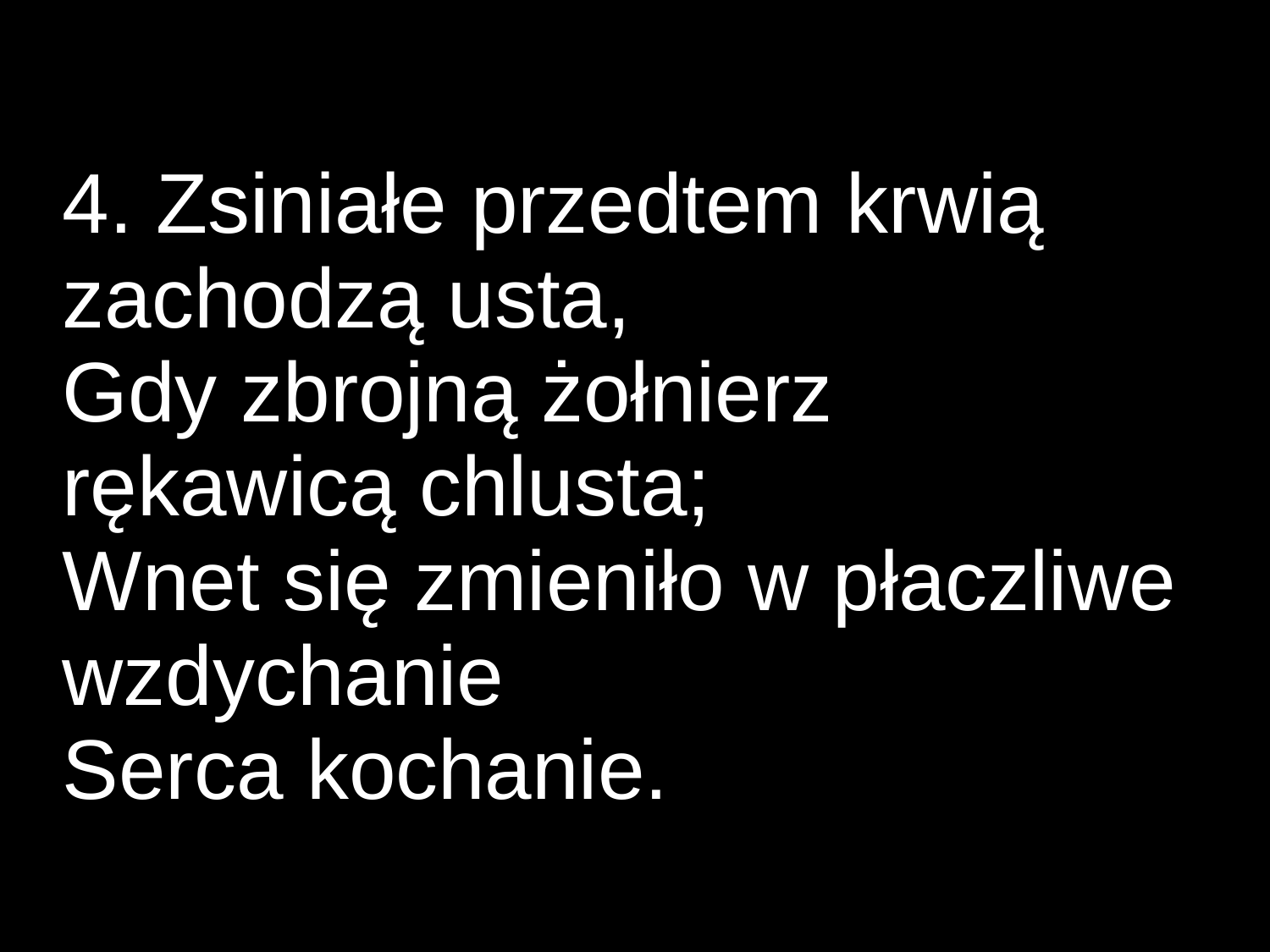

4. Zsiniałe przedtem krwią zachodzą usta,
Gdy zbrojną żołnierz
rękawicą chlusta;
Wnet się zmieniło w płaczliwe wzdychanie
Serca kochanie.